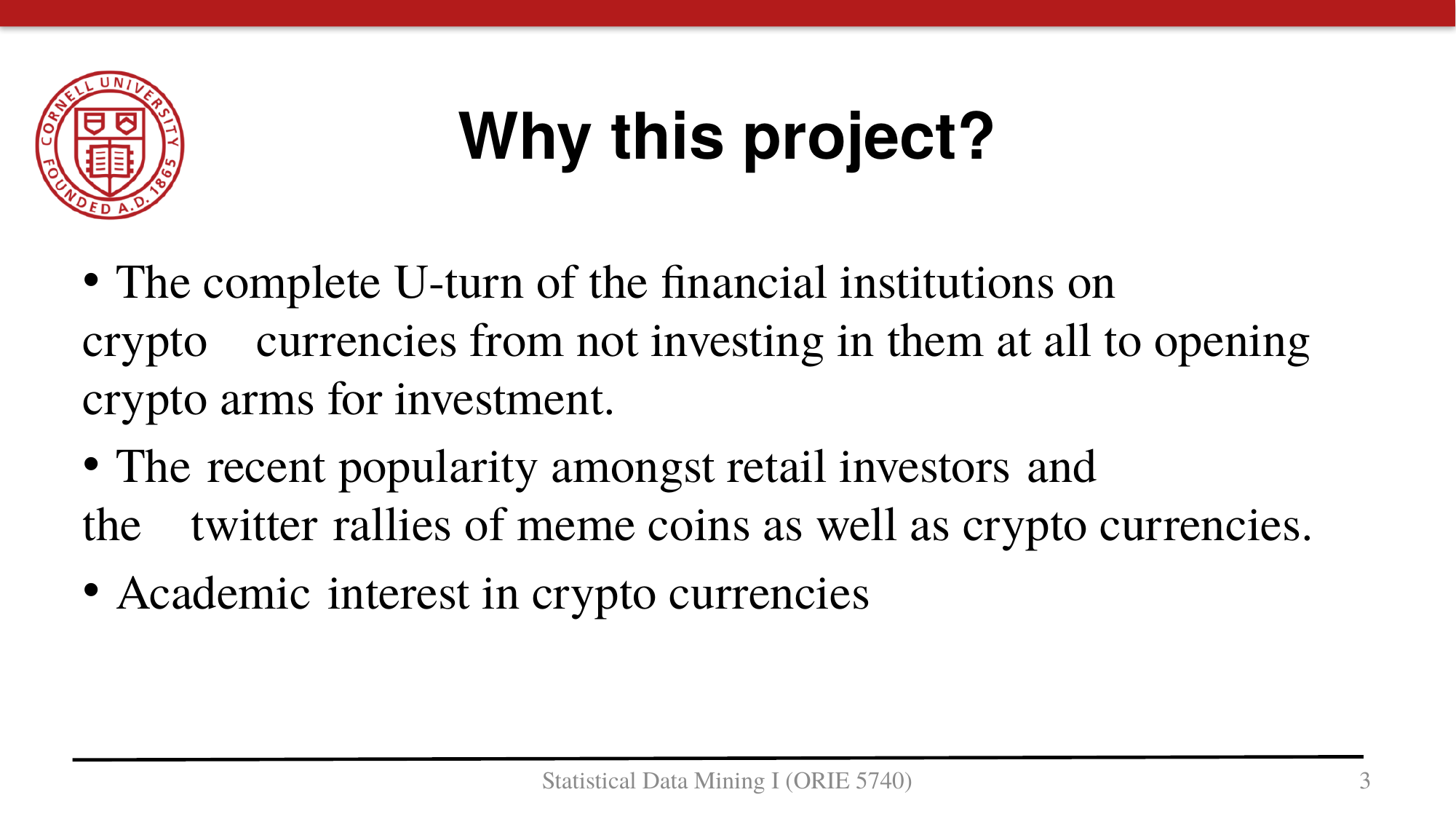

Why this project?
 The complete U-turn of the financial institutions on crypto ...currencies from not investing in them at all to opening crypto arms for investment.
 The recent popularity amongst retail investors and the ...twitter rallies of meme coins as well as crypto currencies.
 Academic interest in crypto currencies

Statistical Data Mining I (ORIE 5740)
3